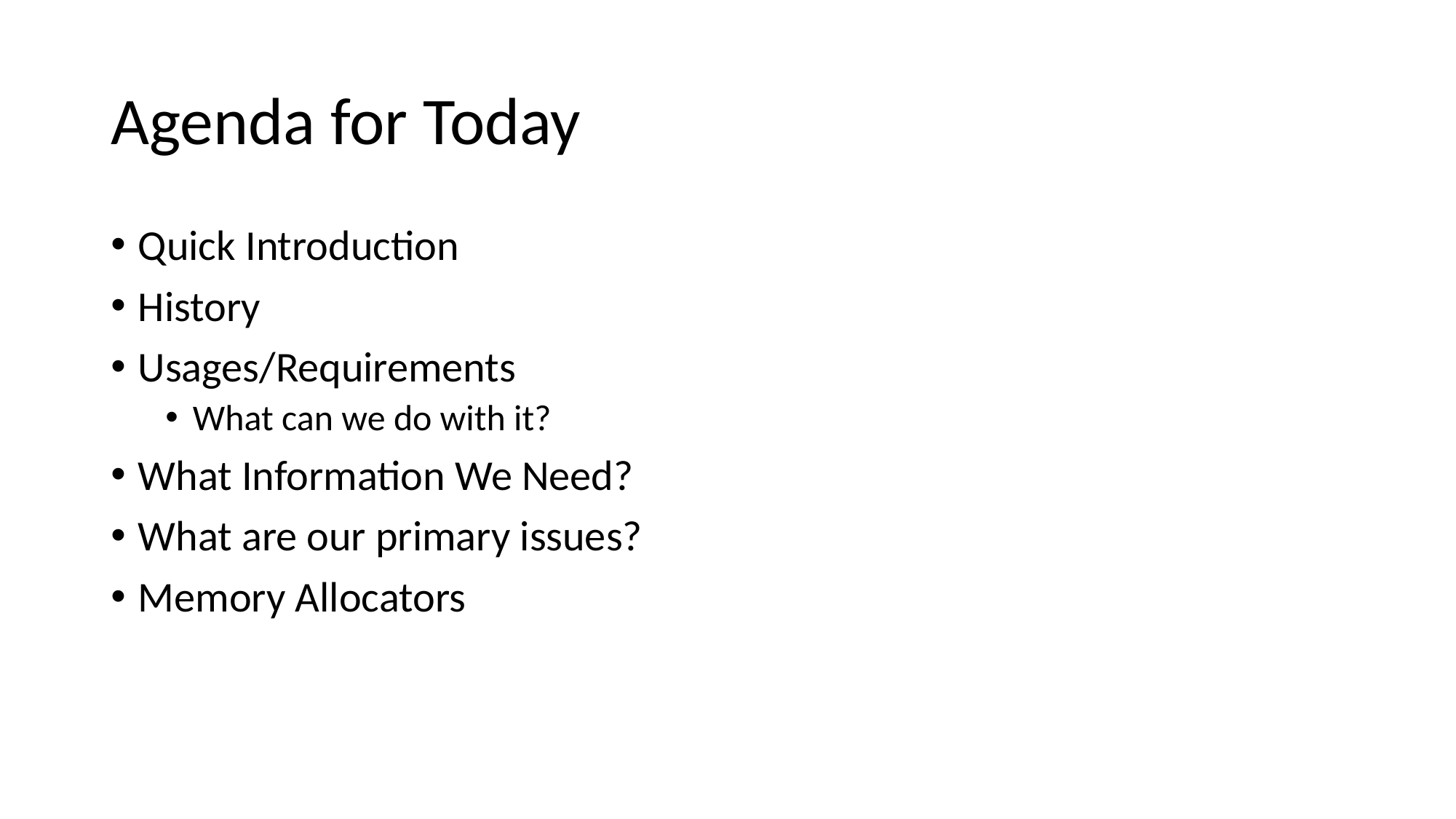

# Agenda for Today
Quick Introduction
History
Usages/Requirements
What can we do with it?
What Information We Need?
What are our primary issues?
Memory Allocators